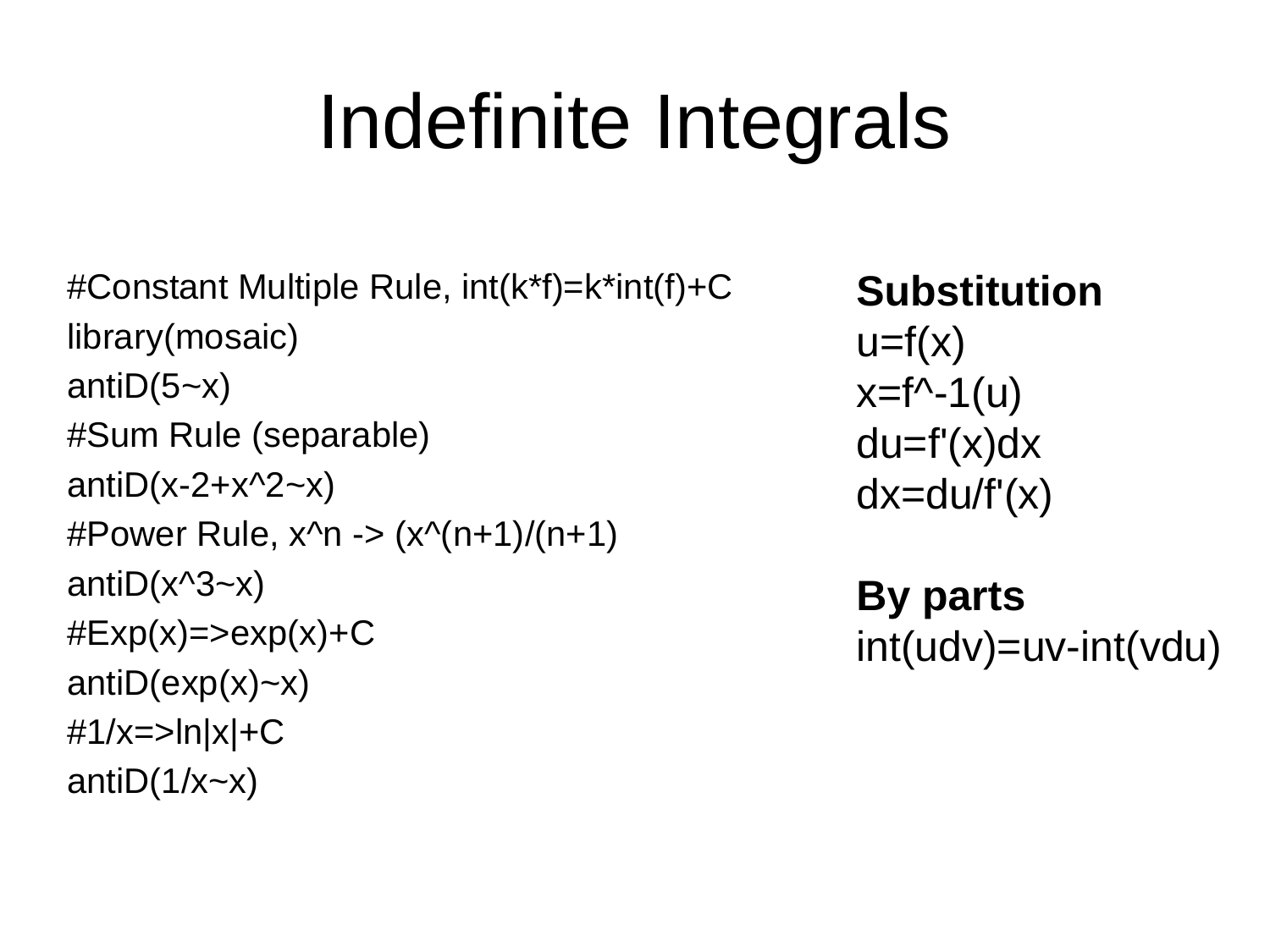

# Indefinite Integrals
#Constant Multiple Rule, int(k*f)=k*int(f)+C
library(mosaic)
antiD(5~x)
#Sum Rule (separable)
antiD(x-2+x^2~x)
#Power Rule, x^n -> (x^(n+1)/(n+1)
antiD(x^3~x)
#Exp(x)=>exp(x)+C
antiD(exp(x)~x)
#1/x=>ln|x|+C
antiD(1/x~x)

Substitution
u=f(x)
x=f^-1(u)
du=f'(x)dx
dx=du/f'(x)

By parts
int(udv)=uv-int(vdu)